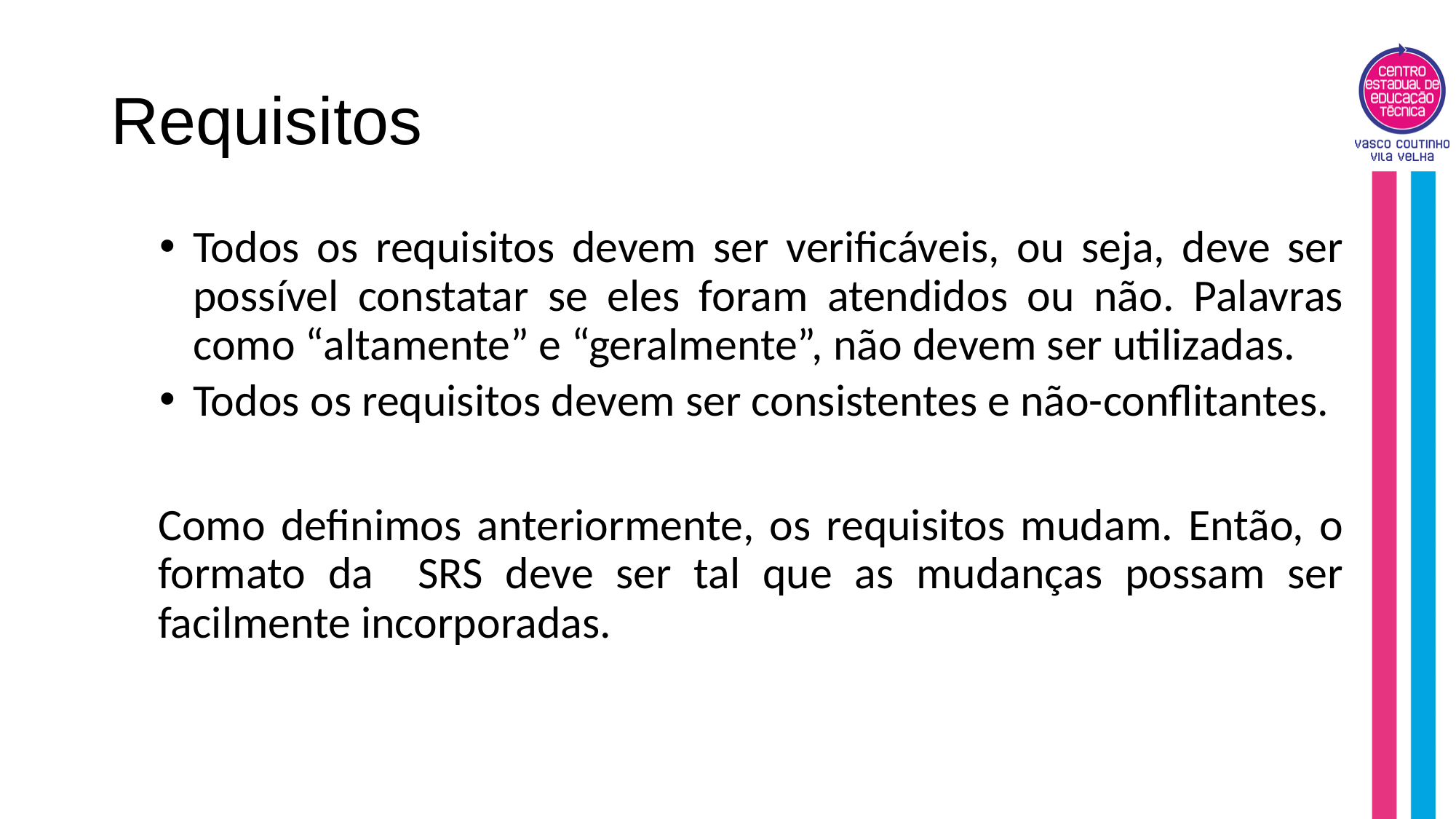

# Requisitos
Todos os requisitos devem ser verificáveis, ou seja, deve ser possível constatar se eles foram atendidos ou não. Palavras como “altamente” e “geralmente”, não devem ser utilizadas.
Todos os requisitos devem ser consistentes e não-conflitantes.

Como definimos anteriormente, os requisitos mudam. Então, o formato da  SRS deve ser tal que as mudanças possam ser facilmente incorporadas.